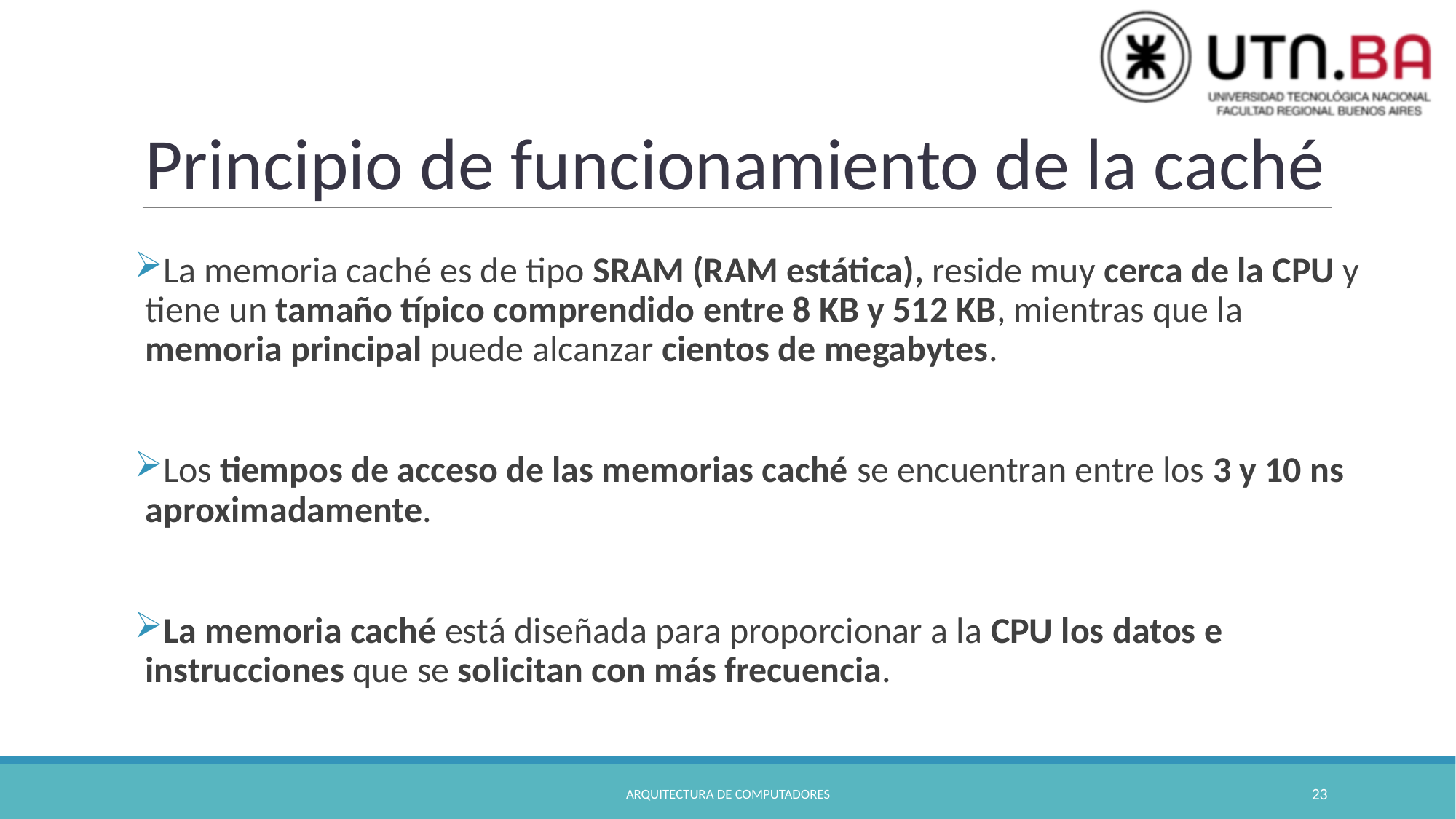

Principio de funcionamiento de la caché
La memoria caché es de tipo SRAM (RAM estática), reside muy cerca de la CPU y tiene un tamaño típico comprendido entre 8 KB y 512 KB, mientras que la memoria principal puede alcanzar cientos de megabytes.

Los tiempos de acceso de las memorias caché se encuentran entre los 3 y 10 ns aproximadamente.

La memoria caché está diseñada para proporcionar a la CPU los datos e instrucciones que se solicitan con más frecuencia.

Arquitectura de Computadores
23